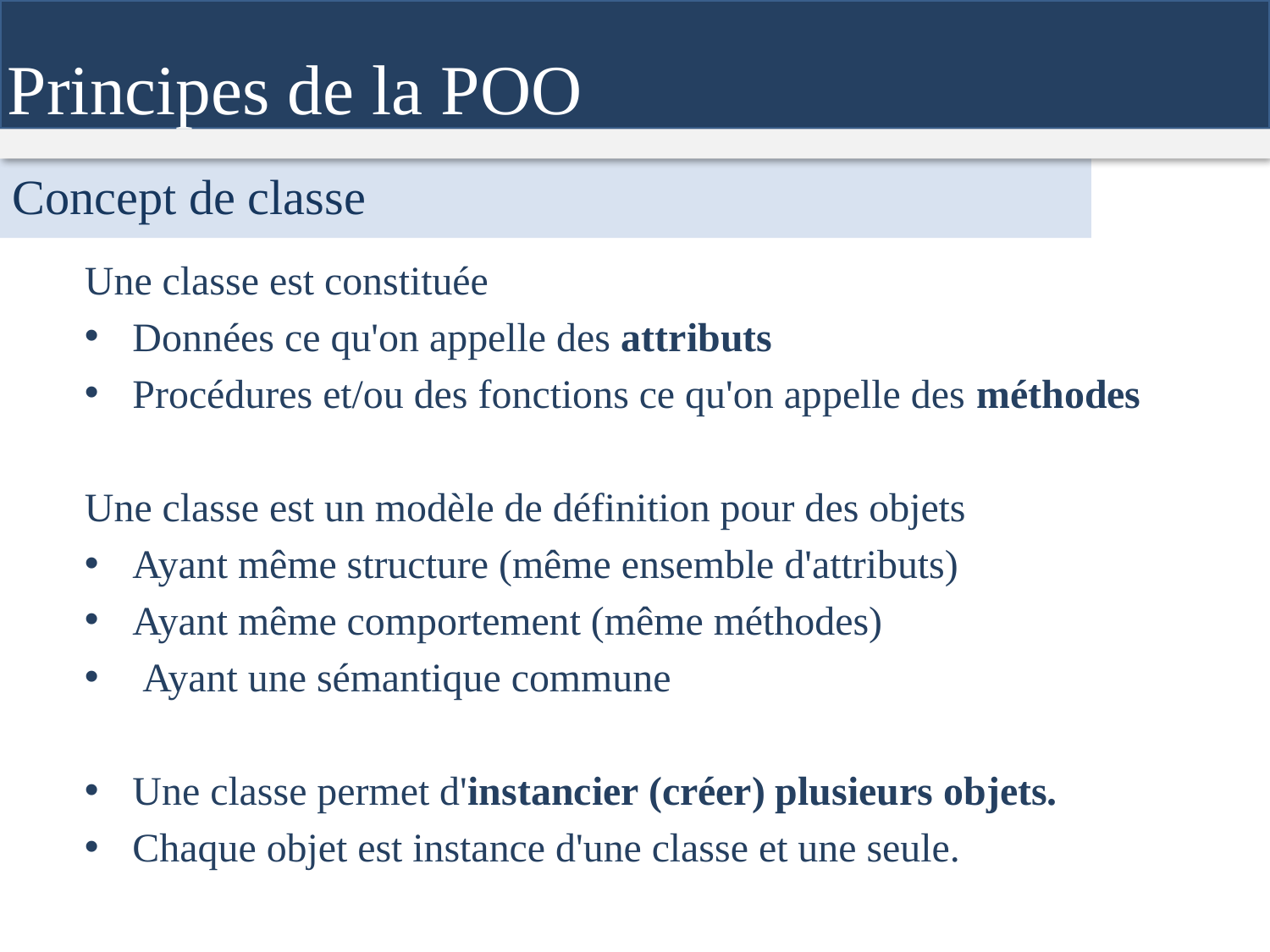

Principes de la POO

Concept de classe
Une classe est constituée
Données ce qu'on appelle des attributs
Procédures et/ou des fonctions ce qu'on appelle des méthodes

Une classe est un modèle de définition pour des objets
Ayant même structure (même ensemble d'attributs)
Ayant même comportement (même méthodes)
 Ayant une sémantique commune

Une classe permet d'instancier (créer) plusieurs objets.
Chaque objet est instance d'une classe et une seule.